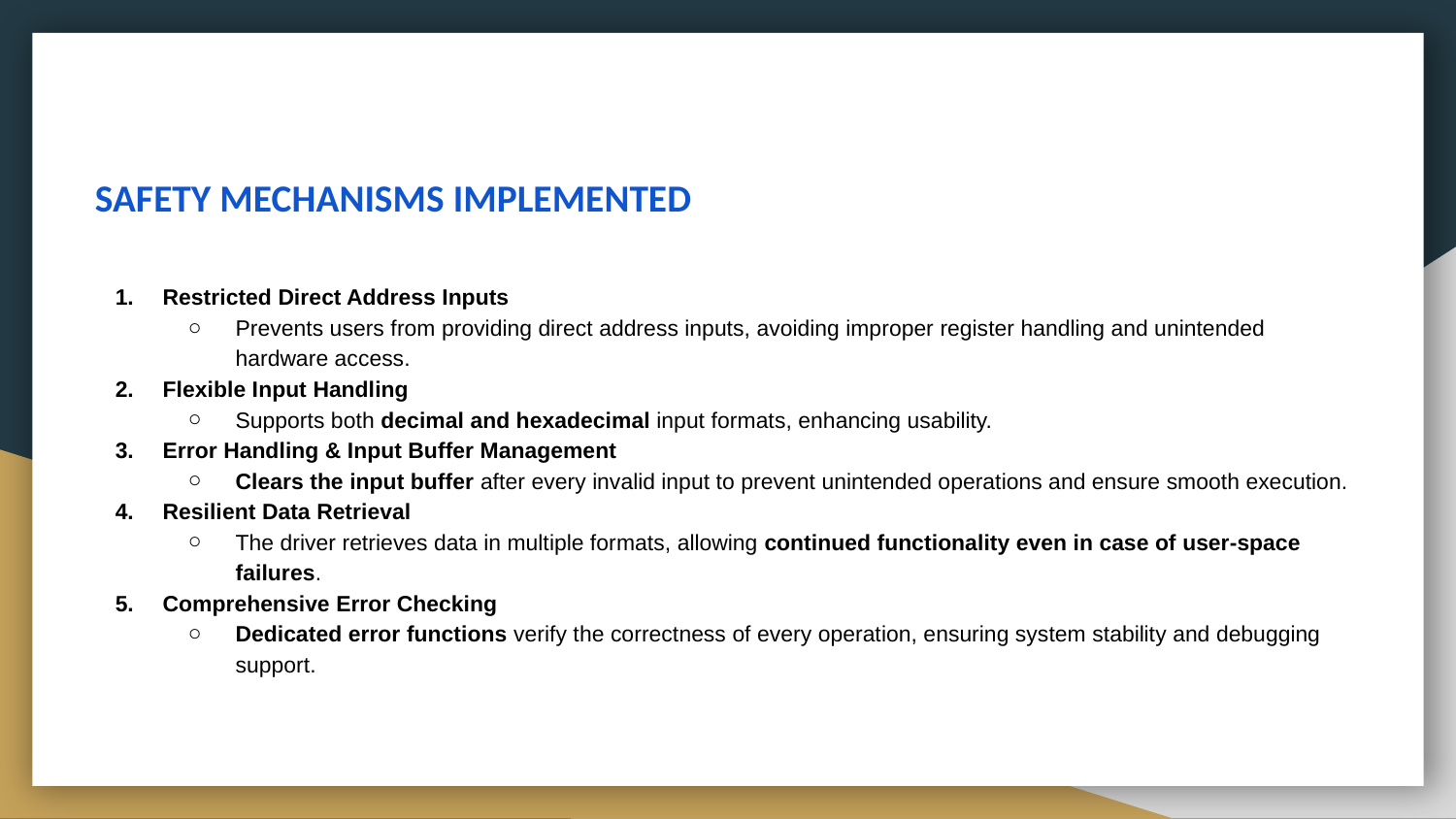

# SAFETY MECHANISMS IMPLEMENTED
Restricted Direct Address Inputs
Prevents users from providing direct address inputs, avoiding improper register handling and unintended hardware access.
Flexible Input Handling
Supports both decimal and hexadecimal input formats, enhancing usability.
Error Handling & Input Buffer Management
Clears the input buffer after every invalid input to prevent unintended operations and ensure smooth execution.
Resilient Data Retrieval
The driver retrieves data in multiple formats, allowing continued functionality even in case of user-space failures.
Comprehensive Error Checking
Dedicated error functions verify the correctness of every operation, ensuring system stability and debugging support.